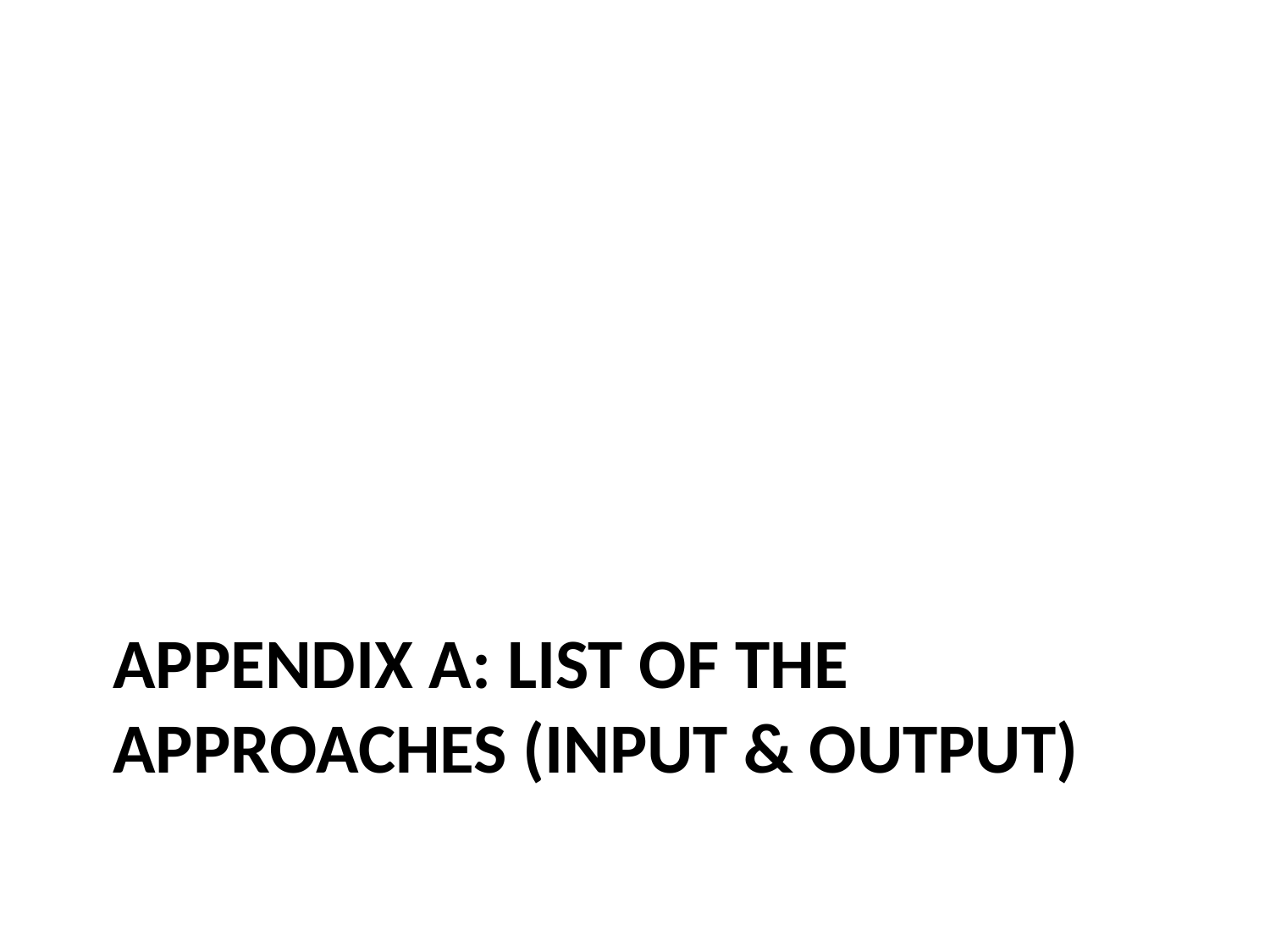

# Appendix a: LIST of the approaches (INPut & output)